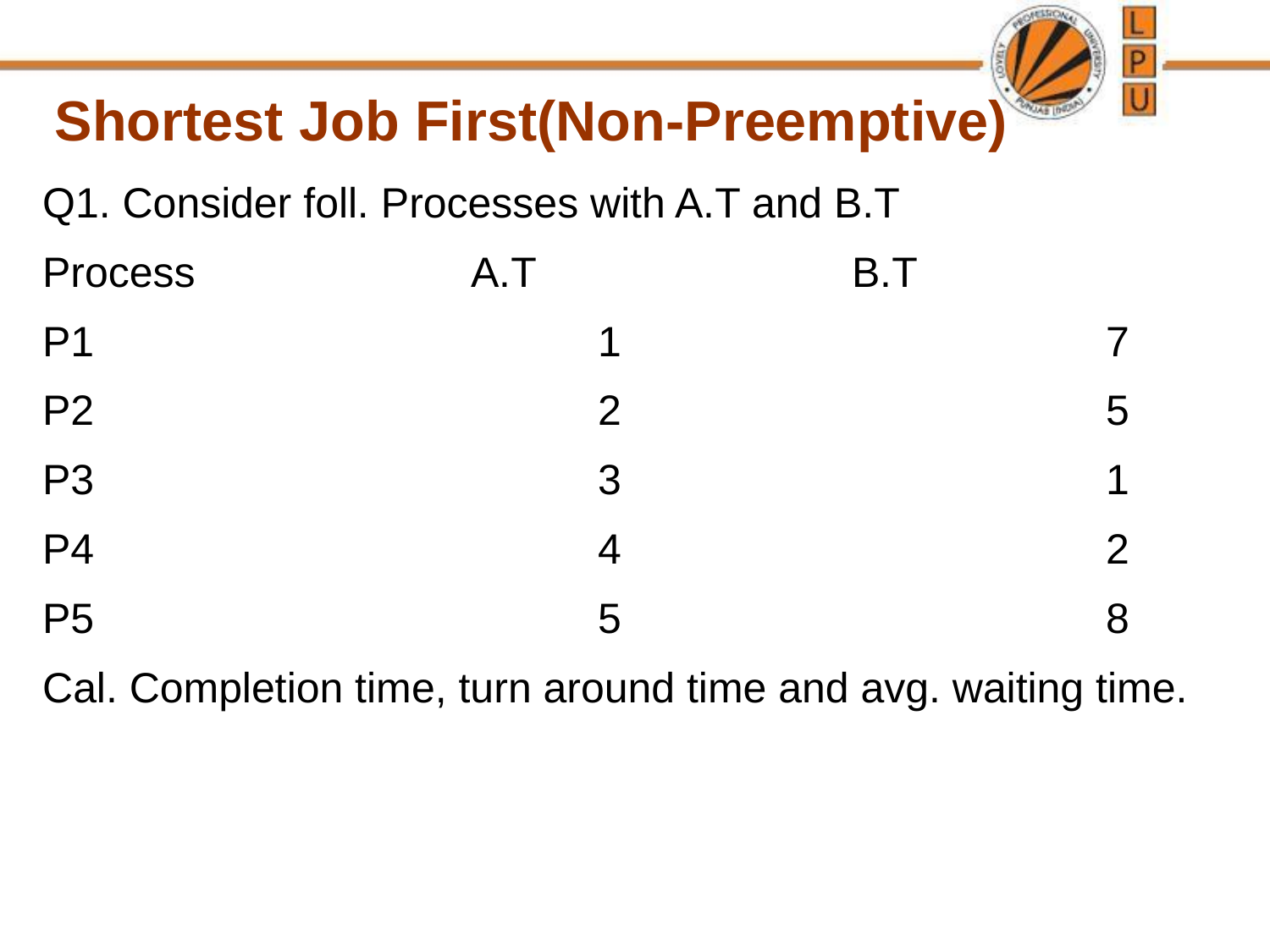

Shortest Job First(Non-Preemptive)
Q1. Consider foll. Processes with A.T and B.T
Process			A.T			B.T
P1				1				7
P2				2				5
P3				3				1
P4				4				2
P5				5				8
Cal. Completion time, turn around time and avg. waiting time.